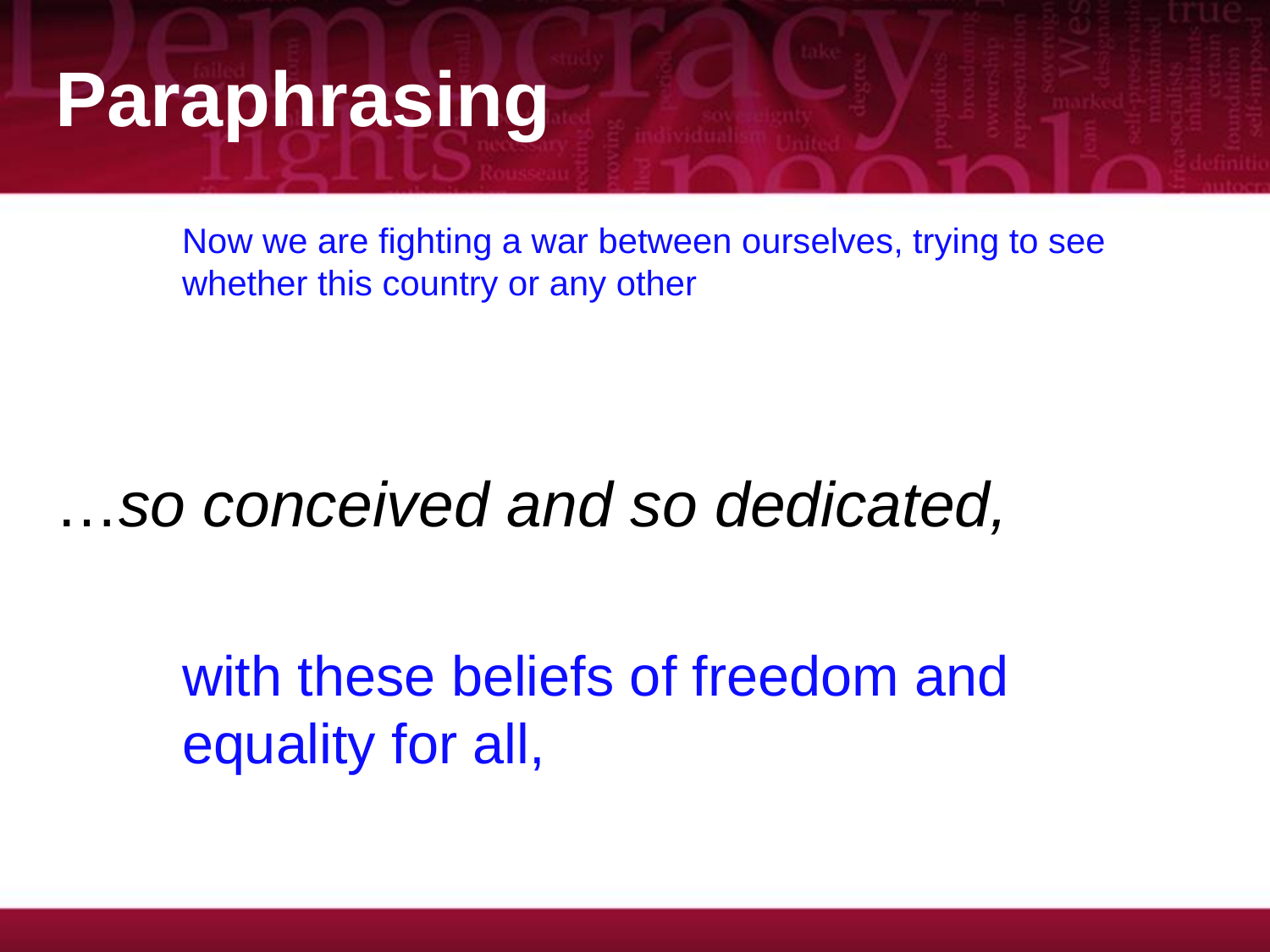

# Paraphrasing
Now we are fighting a war between ourselves, trying to see whether this country or any other

…so conceived and so dedicated,

with these beliefs of freedom and equality for all,